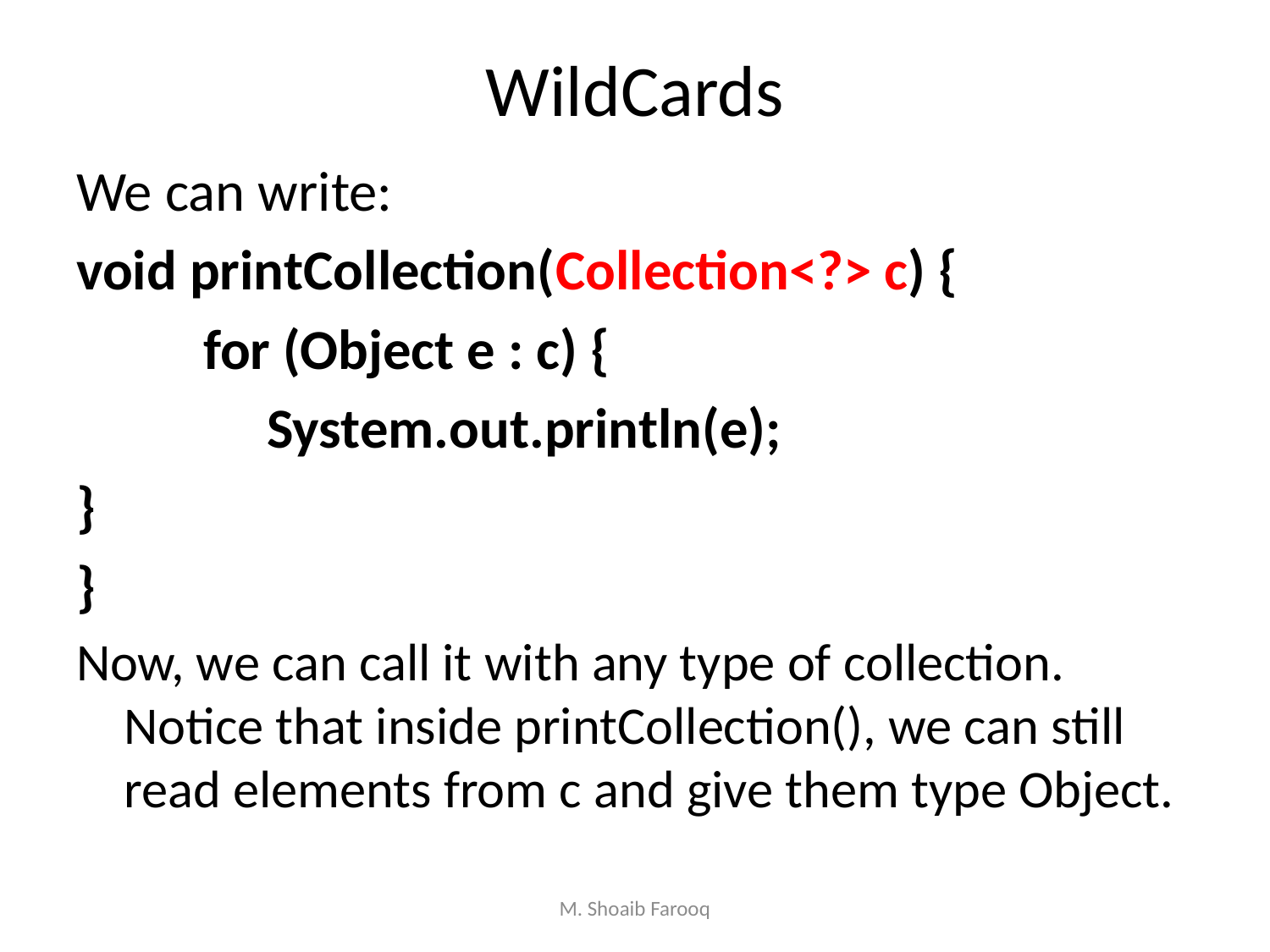

# WildCards
We can write:
void printCollection(Collection<?> c) {
          for (Object e : c) {
               System.out.println(e);
}
}
Now, we can call it with any type of collection. Notice that inside printCollection(), we can still read elements from c and give them type Object.
M. Shoaib Farooq